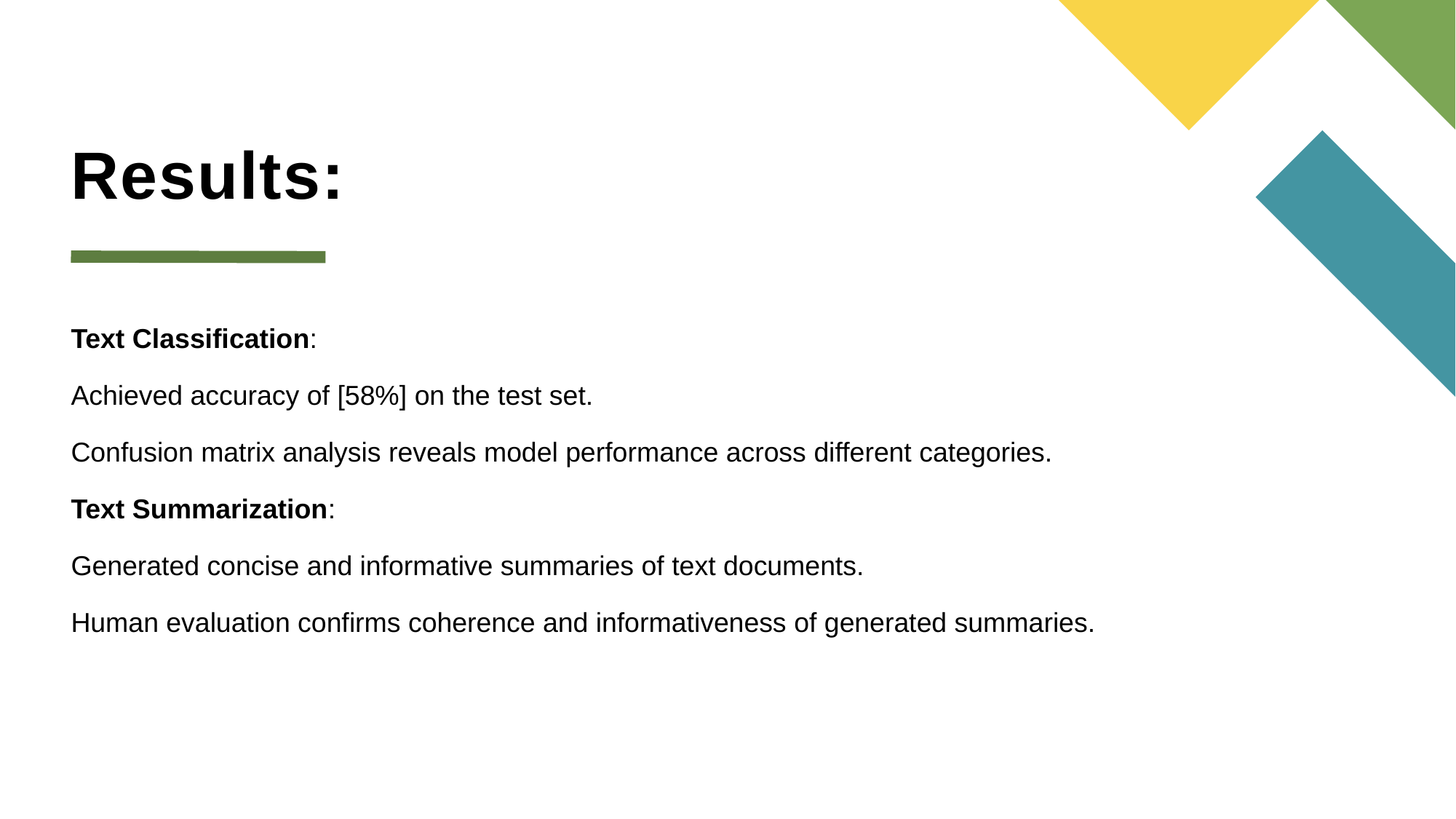

# Results:
Text Classification:
Achieved accuracy of [58%] on the test set.
Confusion matrix analysis reveals model performance across different categories.
Text Summarization:
Generated concise and informative summaries of text documents.
Human evaluation confirms coherence and informativeness of generated summaries.